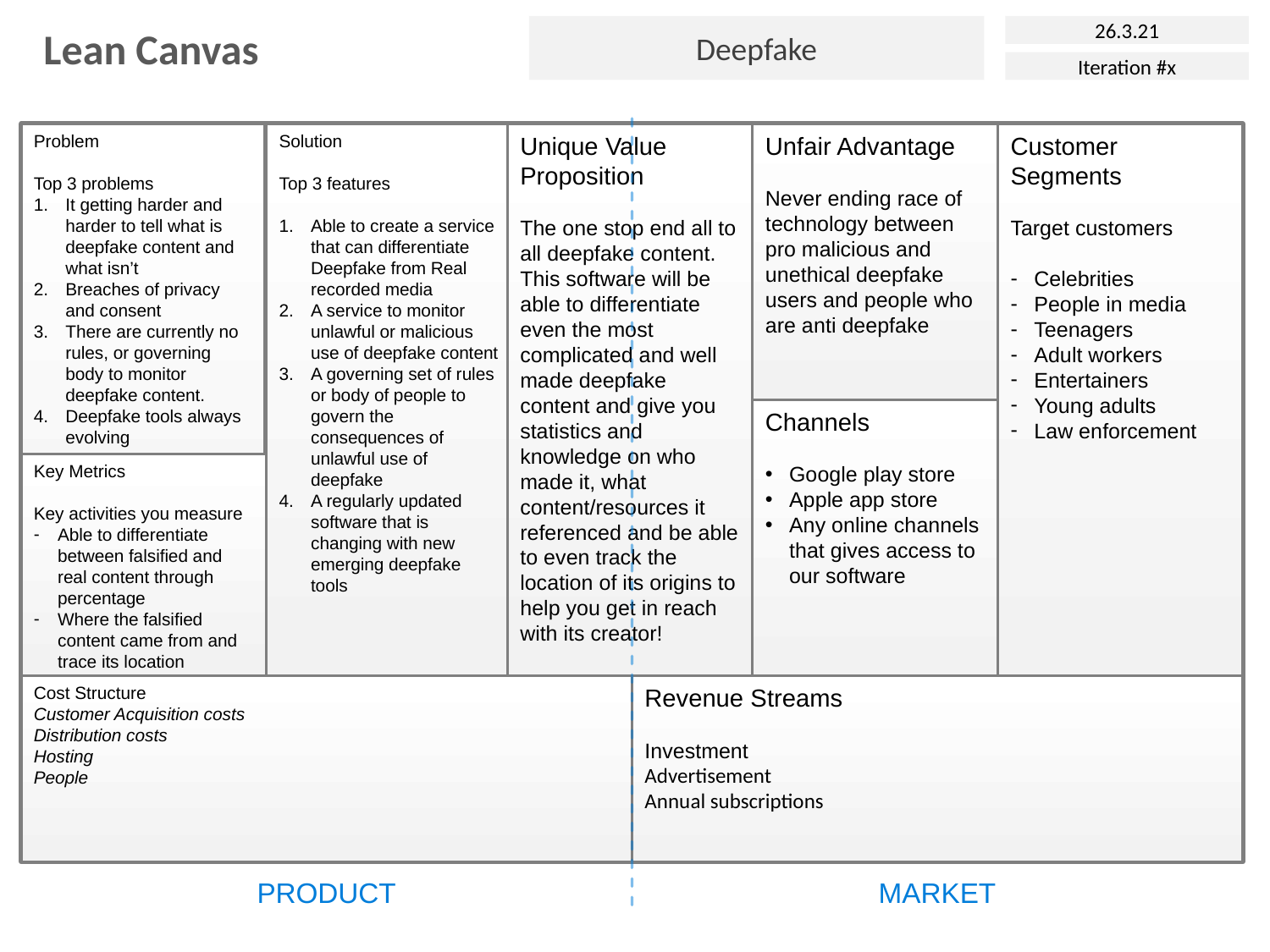

Deepfake
26.3.21
Lean Canvas
Iteration #x
Problem

Top 3 problems
It getting harder and harder to tell what is deepfake content and what isn’t
Breaches of privacy and consent
There are currently no rules, or governing body to monitor deepfake content.
Deepfake tools always evolving
Solution

Top 3 features

Able to create a service that can differentiate Deepfake from Real recorded media
A service to monitor unlawful or malicious use of deepfake content
A governing set of rules or body of people to govern the consequences of unlawful use of deepfake
A regularly updated software that is changing with new emerging deepfake tools

Unique Value Proposition

The one stop end all to all deepfake content. This software will be able to differentiate even the most complicated and well made deepfake content and give you statistics and knowledge on who made it, what content/resources it referenced and be able to even track the location of its origins to help you get in reach with its creator!
Unfair Advantage

Never ending race of technology between pro malicious and unethical deepfake users and people who are anti deepfake
Customer Segments

Target customers

Celebrities
People in media
Teenagers
Adult workers
Entertainers
Young adults
Law enforcement
Channels

Google play store
Apple app store
Any online channels that gives access to our software

Key Metrics

Key activities you measure
Able to differentiate between falsified and real content through percentage
Where the falsified content came from and trace its location

Cost Structure
Customer Acquisition costs
Distribution costs
Hosting
People

Revenue Streams

Investment
Advertisement
Annual subscriptions
PRODUCT
MARKET